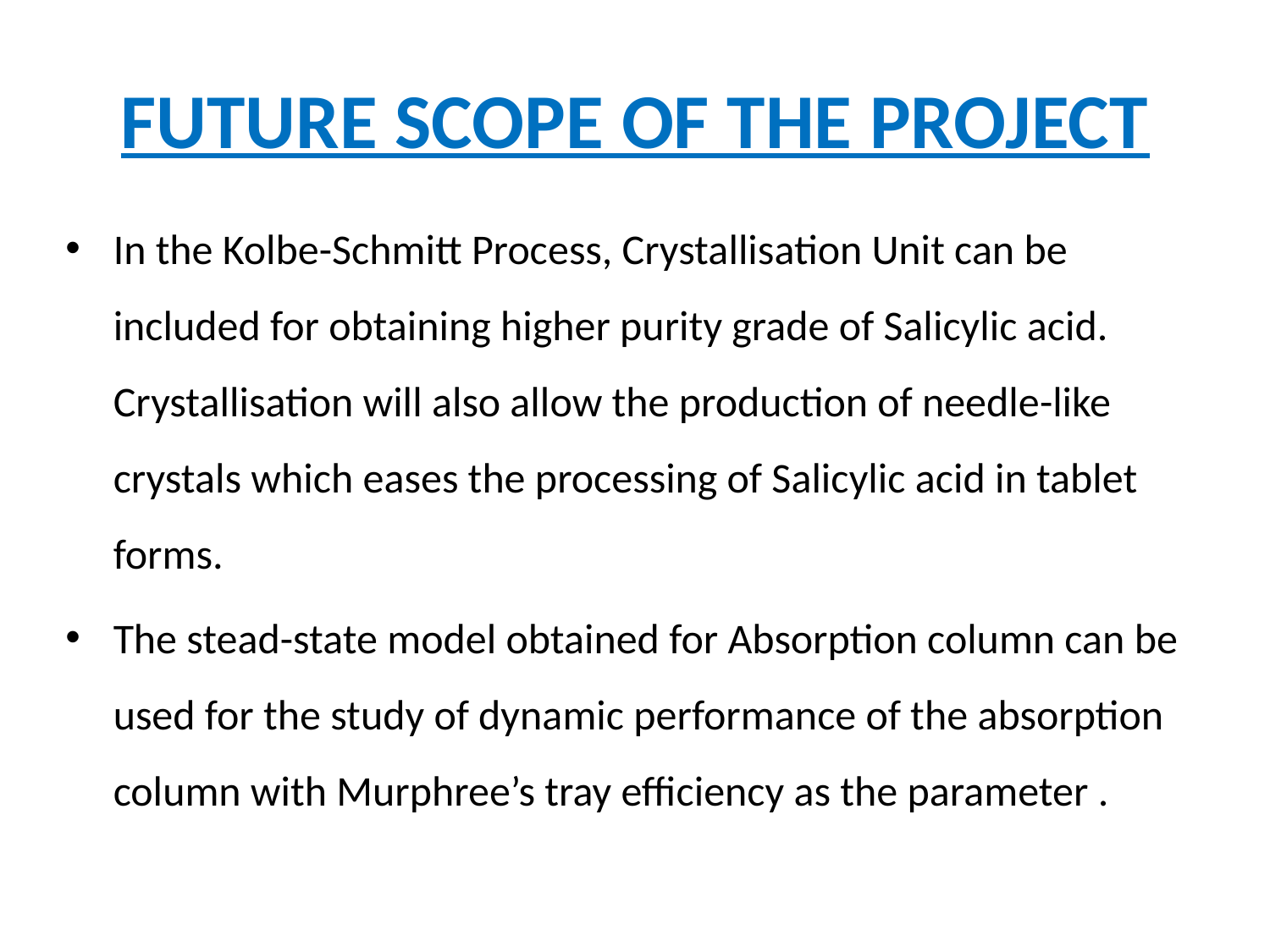

# FUTURE SCOPE OF THE PROJECT
In the Kolbe-Schmitt Process, Crystallisation Unit can be included for obtaining higher purity grade of Salicylic acid. Crystallisation will also allow the production of needle-like crystals which eases the processing of Salicylic acid in tablet forms.
The stead-state model obtained for Absorption column can be used for the study of dynamic performance of the absorption column with Murphree’s tray efficiency as the parameter .